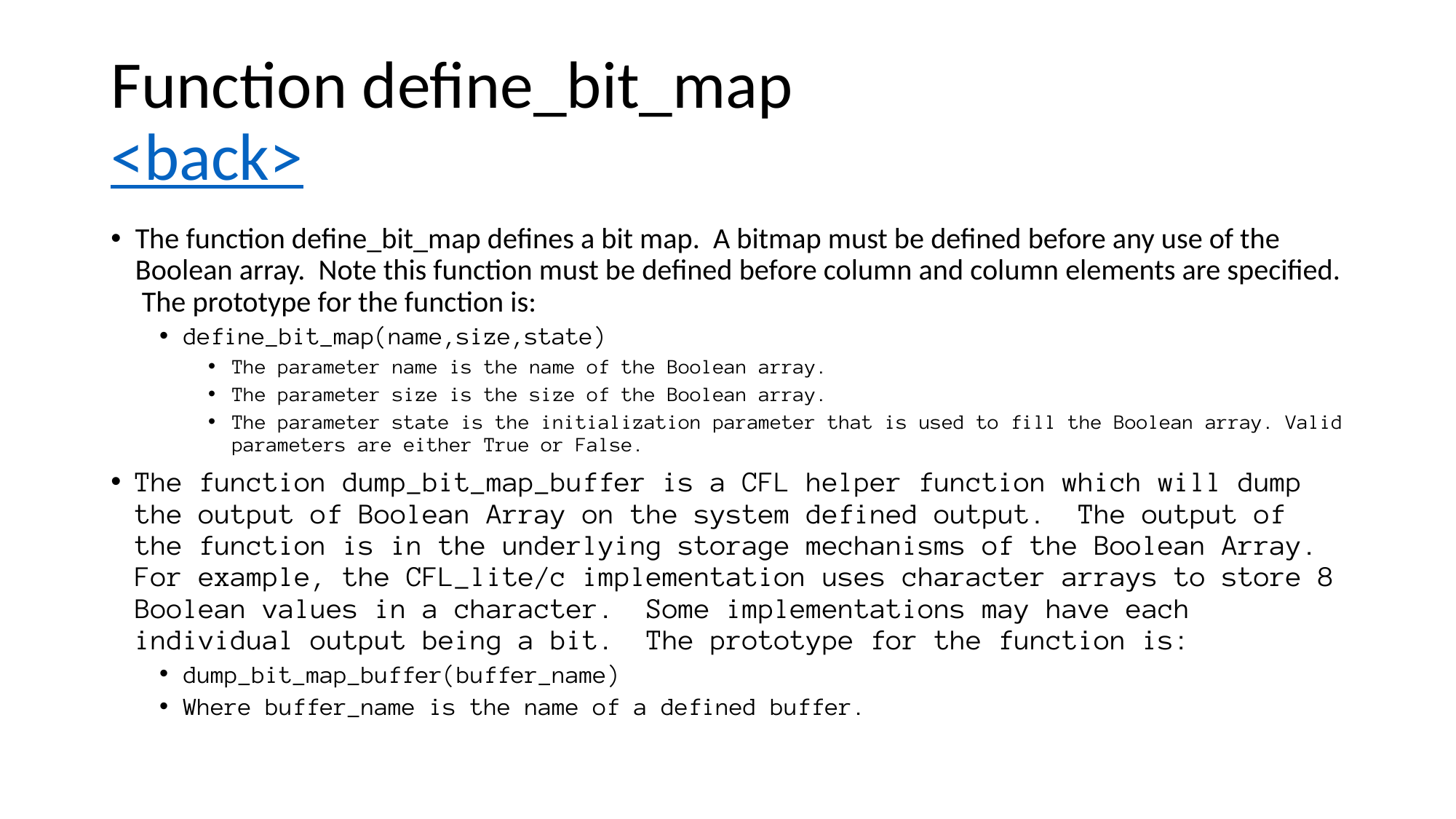

# Function define_bit_map <back>
The function define_bit_map defines a bit map.  A bitmap must be defined before any use of the Boolean array.  Note this function must be defined before column and column elements are specified.  The prototype for the function is:
define_bit_map(name,size,state)
The parameter name is the name of the Boolean array.
The parameter size is the size of the Boolean array.
The parameter state is the initialization parameter that is used to fill the Boolean array. Valid parameters are either True or False.
The function dump_bit_map_buffer is a CFL helper function which will dump the output of Boolean Array on the system defined output.  The output of the function is in the underlying storage mechanisms of the Boolean Array.  For example, the CFL_lite/c implementation uses character arrays to store 8 Boolean values in a character.  Some implementations may have each individual output being a bit.  The prototype for the function is:
dump_bit_map_buffer(buffer_name)
Where buffer_name is the name of a defined buffer.